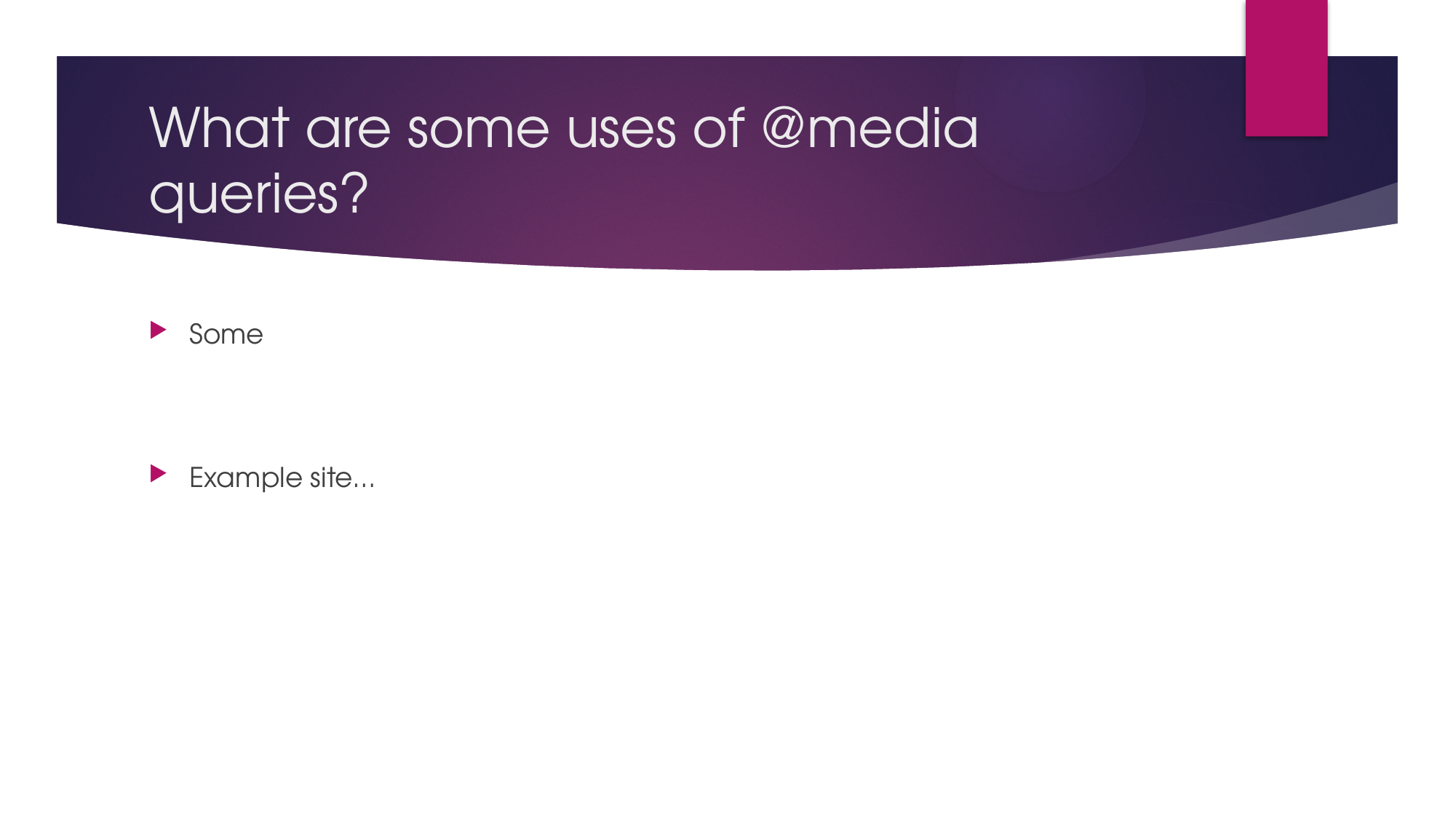

# What are some uses of @media queries?
Some

Example site…